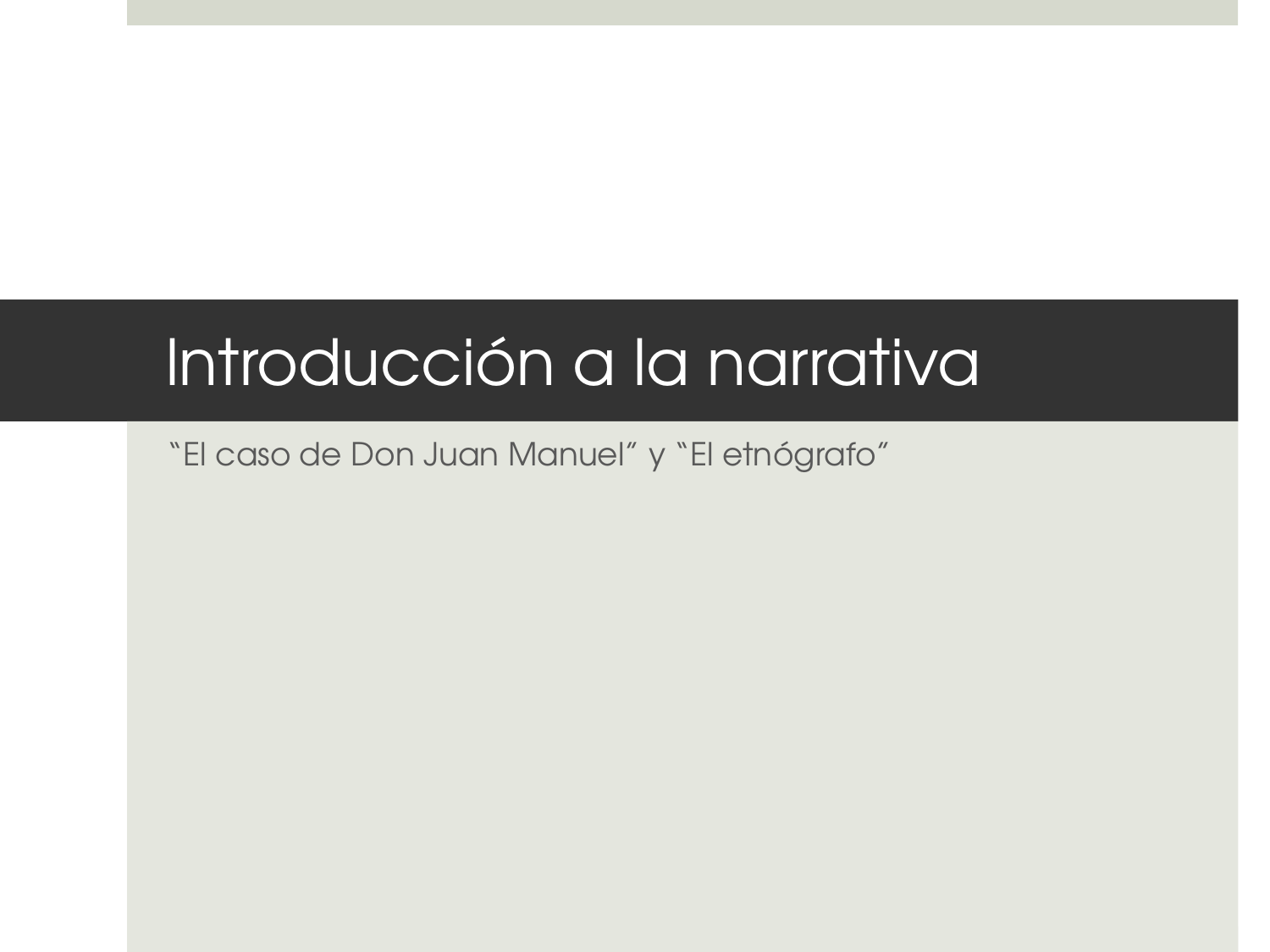

# Introducción a la narrativa
“El caso de Don Juan Manuel” y “El etnógrafo”